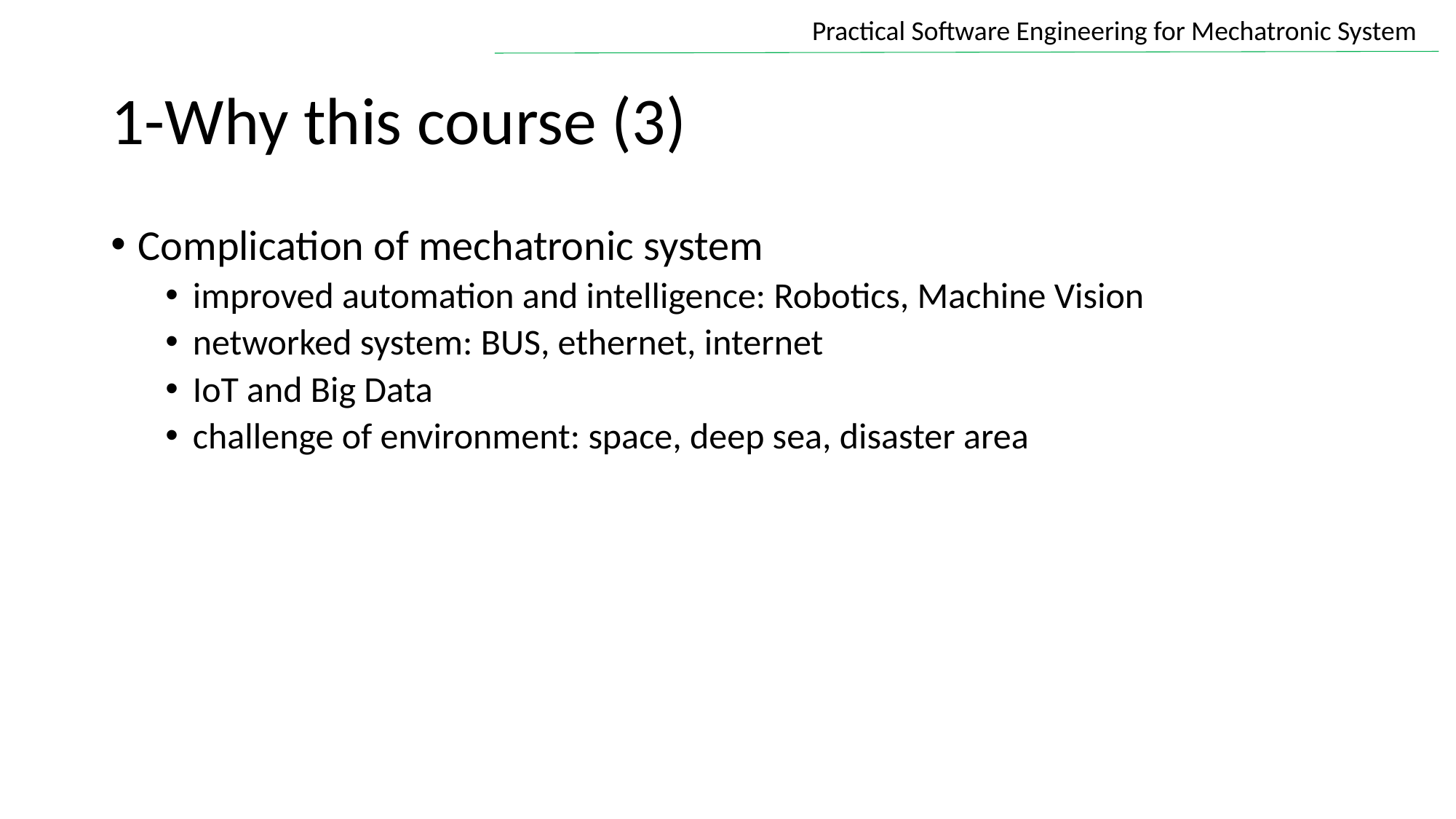

# 1-Why this course (3)
Complication of mechatronic system
improved automation and intelligence: Robotics, Machine Vision
networked system: BUS, ethernet, internet
IoT and Big Data
challenge of environment: space, deep sea, disaster area

5